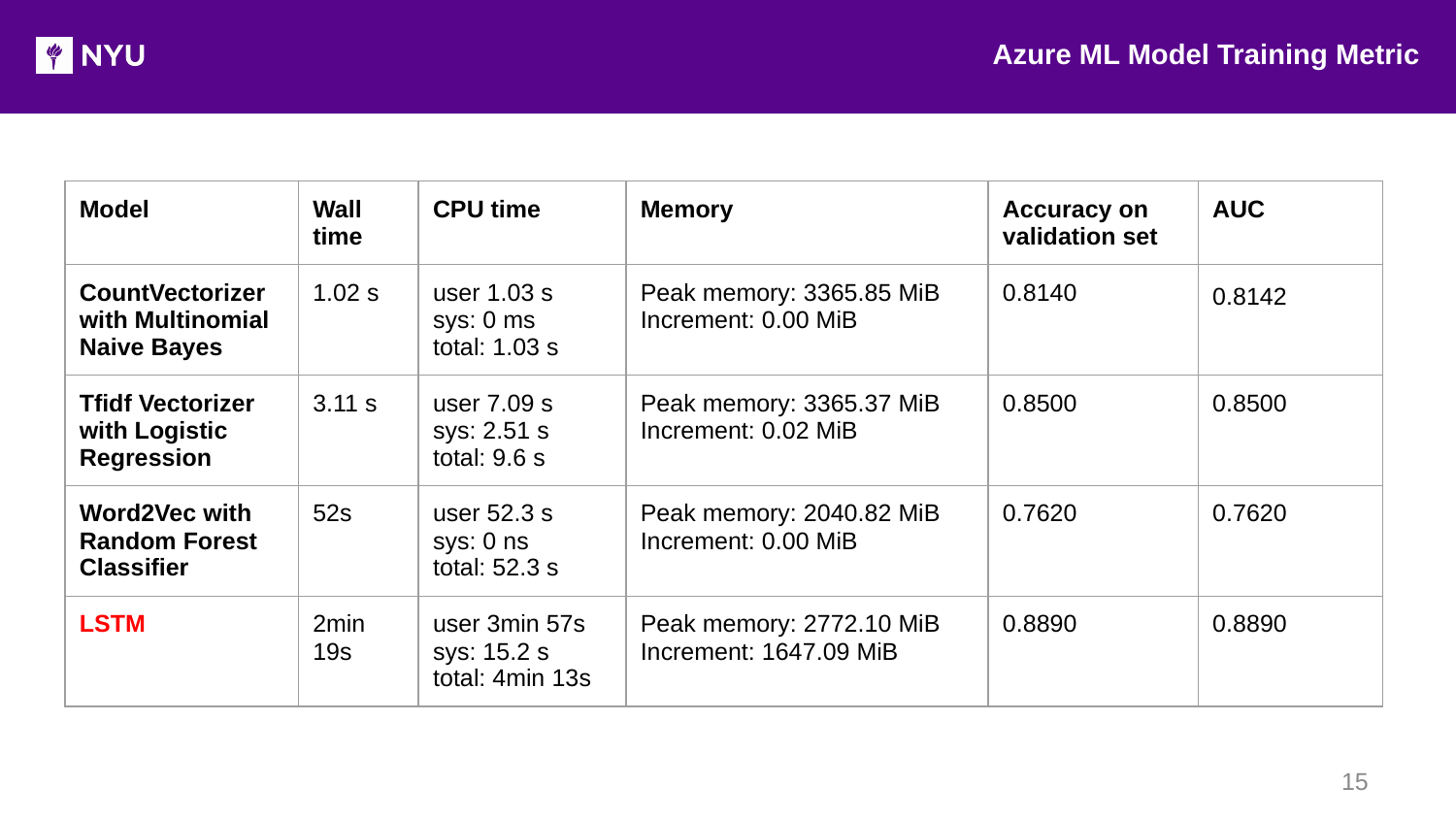

Azure ML Model Training Metric
| Model | Wall time | CPU time | Memory | Accuracy on validation set | AUC |
| --- | --- | --- | --- | --- | --- |
| CountVectorizer with Multinomial Naive Bayes | 1.02 s | user 1.03 s sys: 0 ms total: 1.03 s | Peak memory: 3365.85 MiB Increment: 0.00 MiB | 0.8140 | 0.8142 |
| Tfidf Vectorizer with Logistic Regression | 3.11 s | user 7.09 s sys: 2.51 s total: 9.6 s | Peak memory: 3365.37 MiB Increment: 0.02 MiB | 0.8500 | 0.8500 |
| Word2Vec with Random Forest Classifier | 52s | user 52.3 s sys: 0 ns total: 52.3 s | Peak memory: 2040.82 MiB Increment: 0.00 MiB | 0.7620 | 0.7620 |
| LSTM | 2min 19s | user 3min 57s sys: 15.2 s total: 4min 13s | Peak memory: 2772.10 MiB Increment: 1647.09 MiB | 0.8890 | 0.8890 |
15